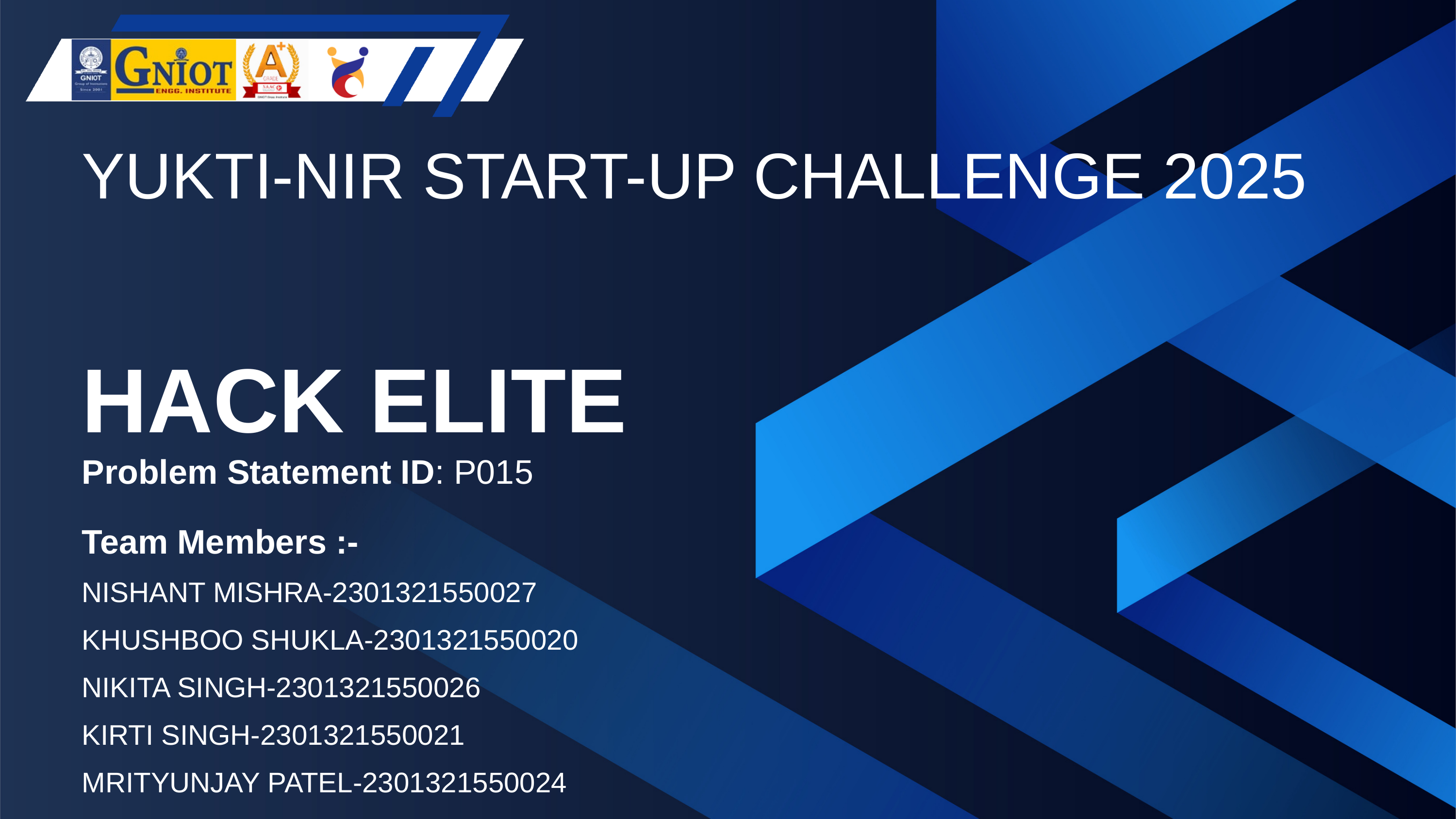

YUKTI-NIR START-UP CHALLENGE 2025
HACK ELITE
Problem Statement ID: P015
Team Members :-
NISHANT MISHRA-2301321550027
KHUSHBOO SHUKLA-2301321550020
NIKITA SINGH-2301321550026
KIRTI SINGH-2301321550021
MRITYUNJAY PATEL-2301321550024